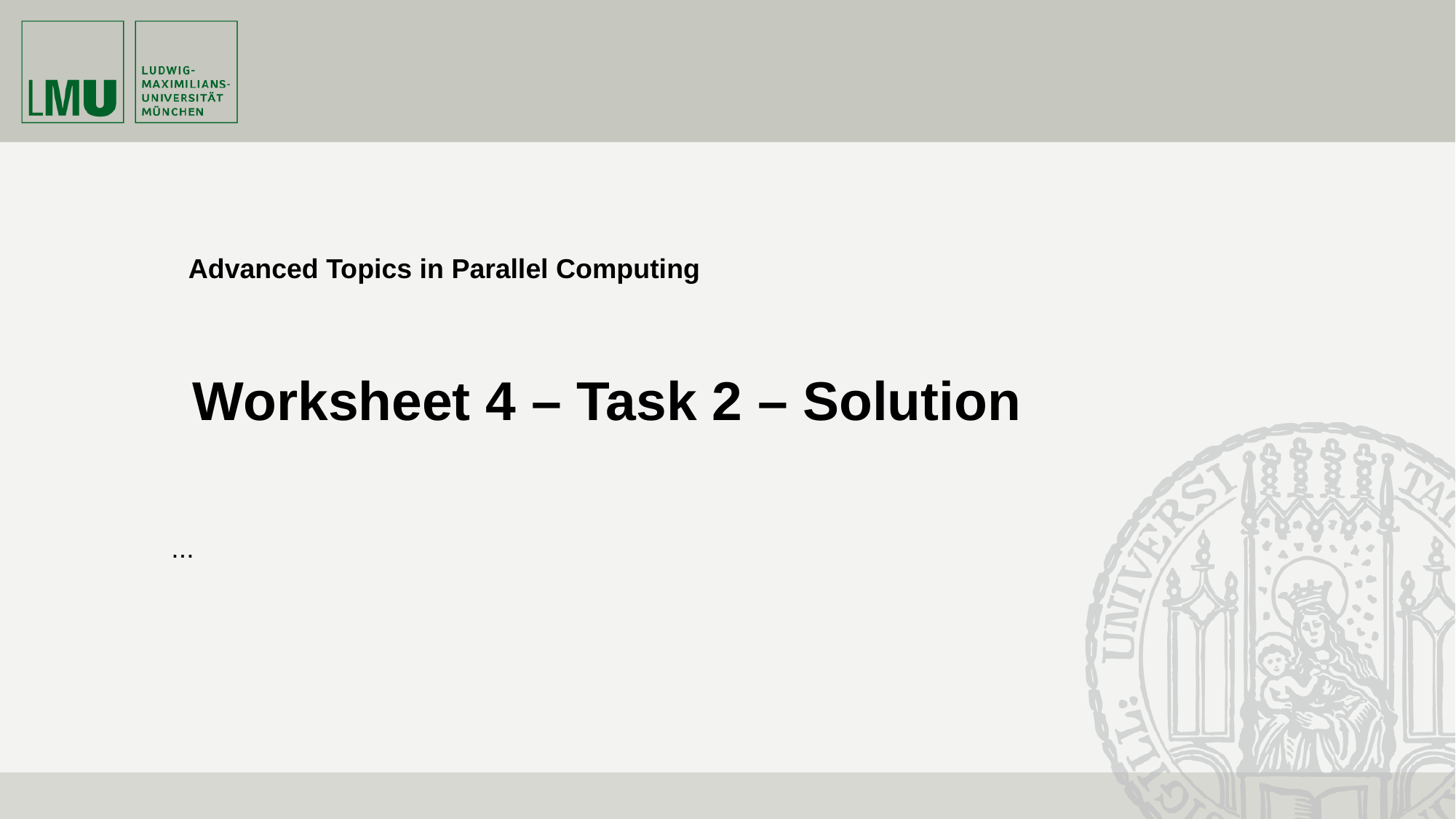

Advanced Topics in Parallel Computing
# Worksheet 4 – Task 2 – Solution
...